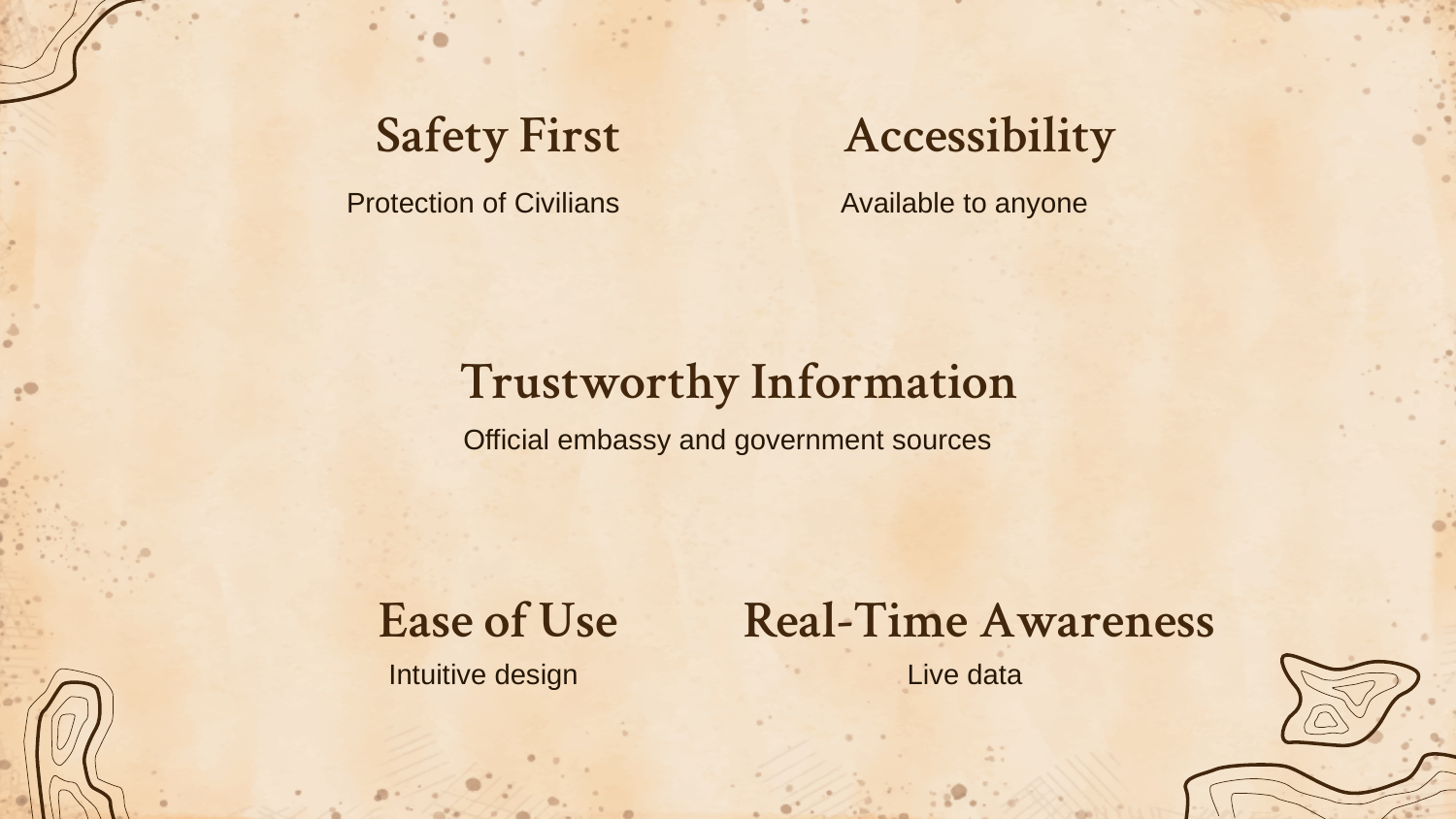

Safety First
Accessibility
Protection of Civilians
Available to anyone
Trustworthy Information
Official embassy and government sources
Ease of Use
Real-Time Awareness
Intuitive design
Live data